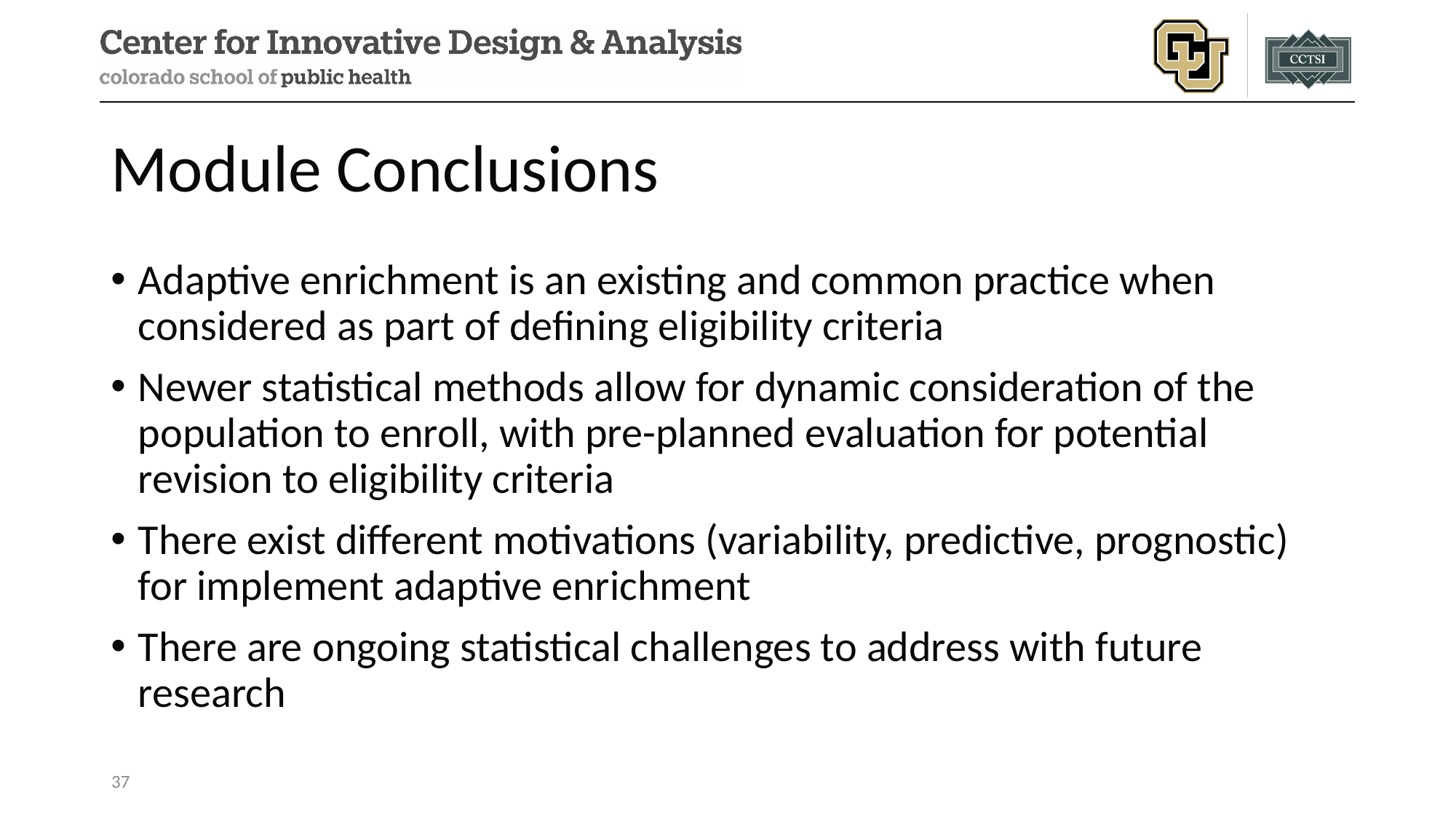

# Module Conclusions
Adaptive enrichment is an existing and common practice when considered as part of defining eligibility criteria
Newer statistical methods allow for dynamic consideration of the population to enroll, with pre-planned evaluation for potential revision to eligibility criteria
There exist different motivations (variability, predictive, prognostic) for implement adaptive enrichment
There are ongoing statistical challenges to address with future research

37